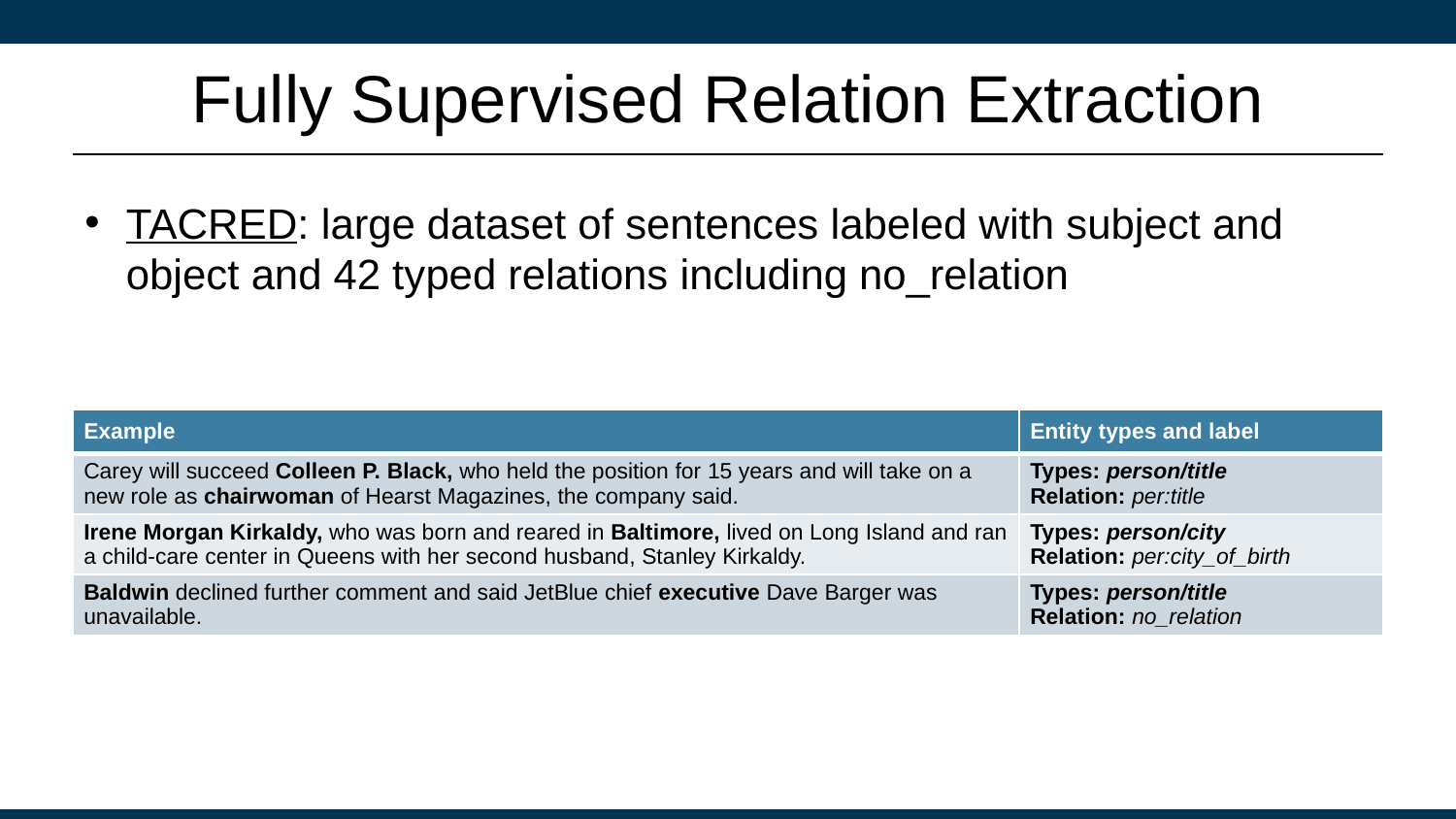

# Fully Supervised Relation Extraction
TACRED: large dataset of sentences labeled with subject and object and 42 typed relations including no_relation
| Example | Entity types and label |
| --- | --- |
| Carey will succeed Colleen P. Black, who held the position for 15 years and will take on a new role as chairwoman of Hearst Magazines, the company said. | Types: person/title Relation: per:title |
| Irene Morgan Kirkaldy, who was born and reared in Baltimore, lived on Long Island and ran a child-care center in Queens with her second husband, Stanley Kirkaldy. | Types: person/city Relation: per:city\_of\_birth |
| Baldwin declined further comment and said JetBlue chief executive Dave Barger was unavailable. | Types: person/title Relation: no\_relation |